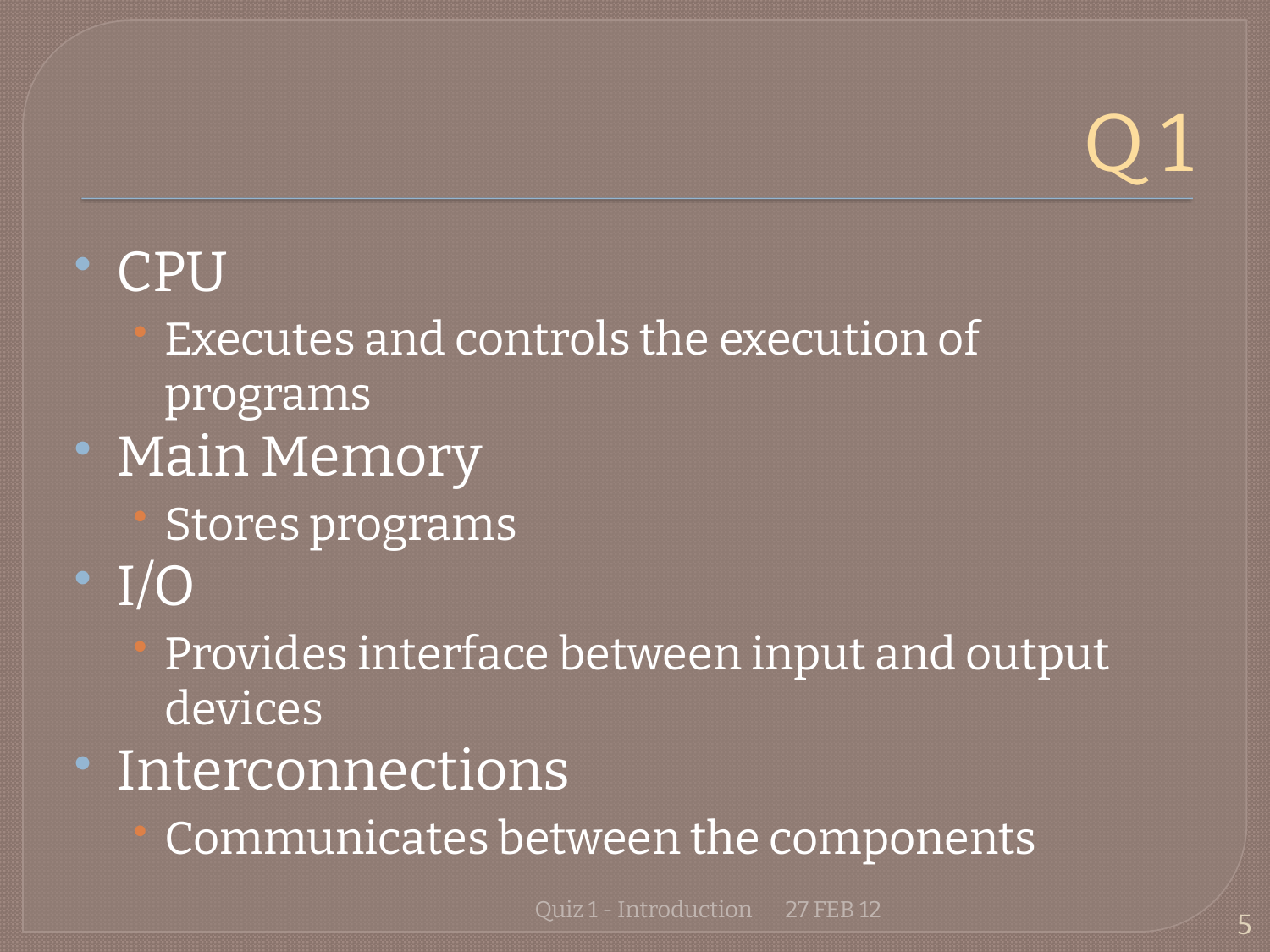

# Q 1
CPU
Executes and controls the execution of programs
Main Memory
Stores programs
I/O
Provides interface between input and output devices
Interconnections
Communicates between the components

Quiz 1 - Introduction
27 FEB 12
5